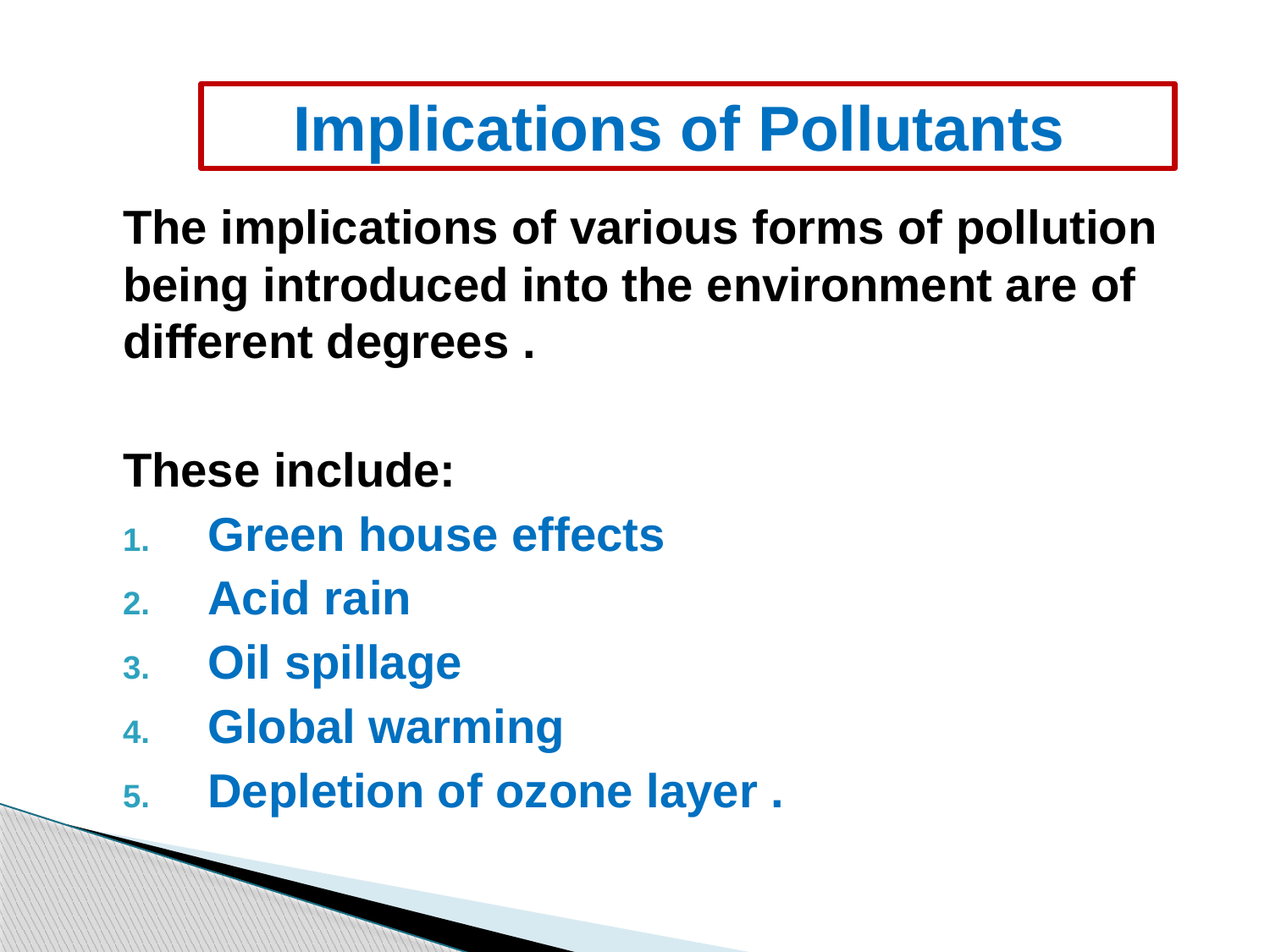

# Implications of Pollutants
The implications of various forms of pollution being introduced into the environment are of different degrees .

These include:
 Green house effects
 Acid rain
 Oil spillage
 Global warming
 Depletion of ozone layer .